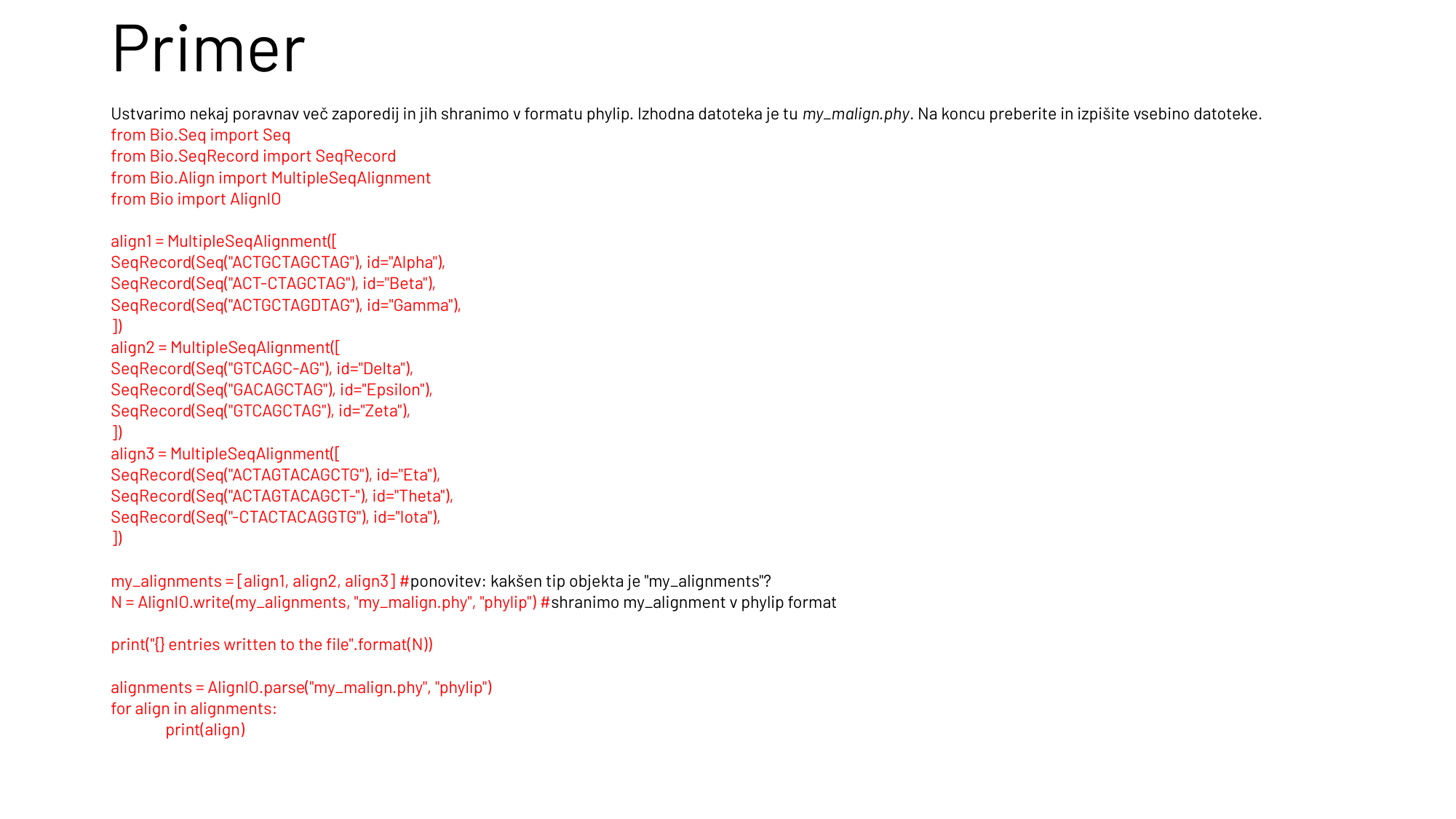

# Primer
Ustvarimo nekaj poravnav več zaporedij in jih shranimo v formatu phylip. Izhodna datoteka je tu my_malign.phy. Na koncu preberite in izpišite vsebino datoteke.
from Bio.Seq import Seq
from Bio.SeqRecord import SeqRecord
from Bio.Align import MultipleSeqAlignment
from Bio import AlignIO

align1 = MultipleSeqAlignment([
SeqRecord(Seq("ACTGCTAGCTAG"), id="Alpha"),
SeqRecord(Seq("ACT-CTAGCTAG"), id="Beta"),
SeqRecord(Seq("ACTGCTAGDTAG"), id="Gamma"),
])
align2 = MultipleSeqAlignment([
SeqRecord(Seq("GTCAGC-AG"), id="Delta"),
SeqRecord(Seq("GACAGCTAG"), id="Epsilon"),
SeqRecord(Seq("GTCAGCTAG"), id="Zeta"),
])
align3 = MultipleSeqAlignment([
SeqRecord(Seq("ACTAGTACAGCTG"), id="Eta"),
SeqRecord(Seq("ACTAGTACAGCT-"), id="Theta"),
SeqRecord(Seq("-CTACTACAGGTG"), id="Iota"),
])

my_alignments = [align1, align2, align3] #ponovitev: kakšen tip objekta je "my_alignments"?
N = AlignIO.write(my_alignments, "my_malign.phy", "phylip") #shranimo my_alignment v phylip format

print("{} entries written to the file".format(N))

alignments = AlignIO.parse("my_malign.phy", "phylip")
for align in alignments:
	print(align)